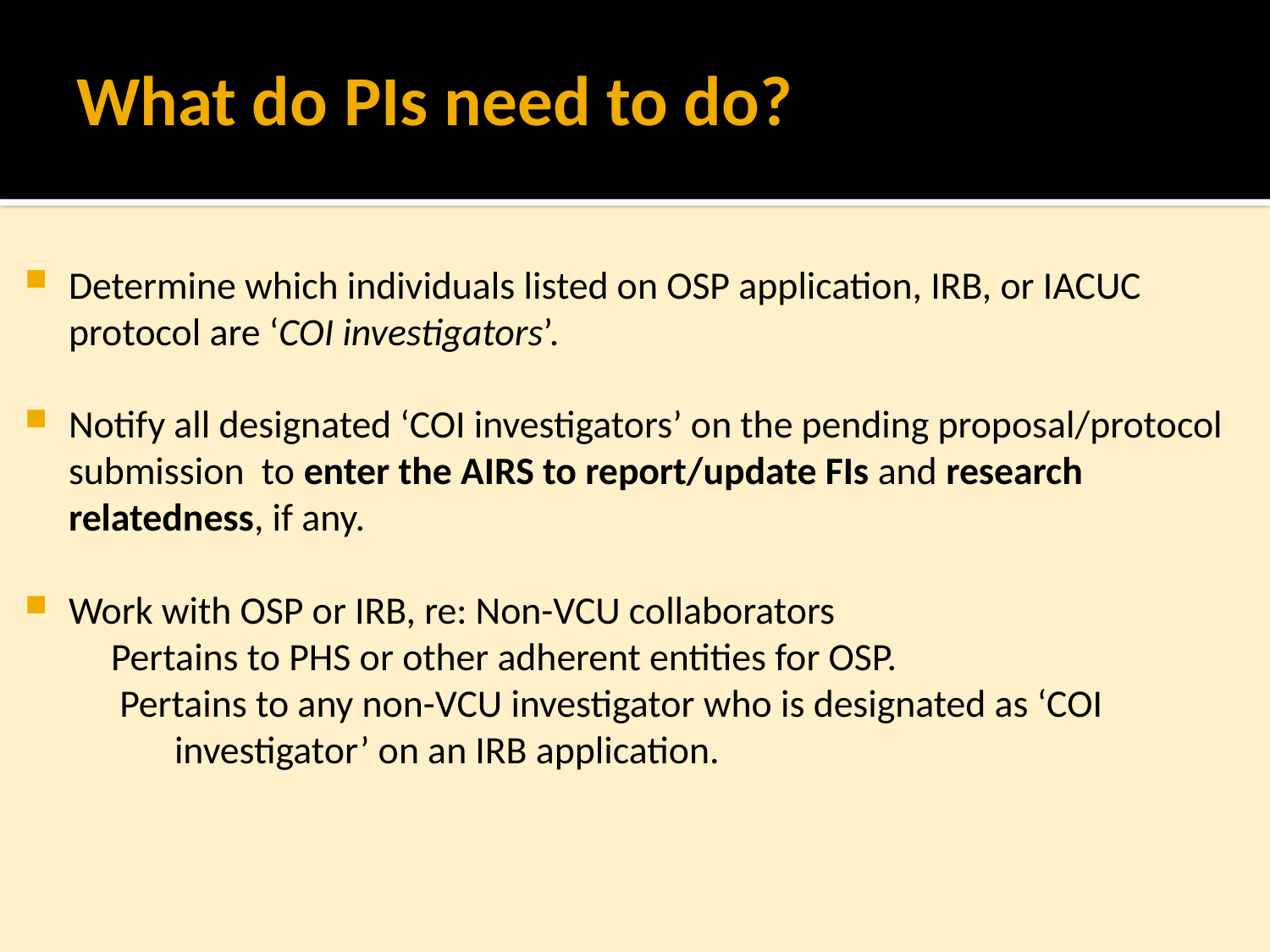

# What do PIs need to do?

Determine which individuals listed on OSP application, IRB, or IACUC protocol are ‘COI investigators’.

Notify all designated ‘COI investigators’ on the pending proposal/protocol  submission  to enter the AIRS to report/update FIs and research relatedness, if any.

Work with OSP or IRB, re: Non-VCU collaborators
          Pertains to PHS or other adherent entities for OSP.
Pertains to any non-VCU investigator who is designated as ‘COI investigator’ on an IRB application.